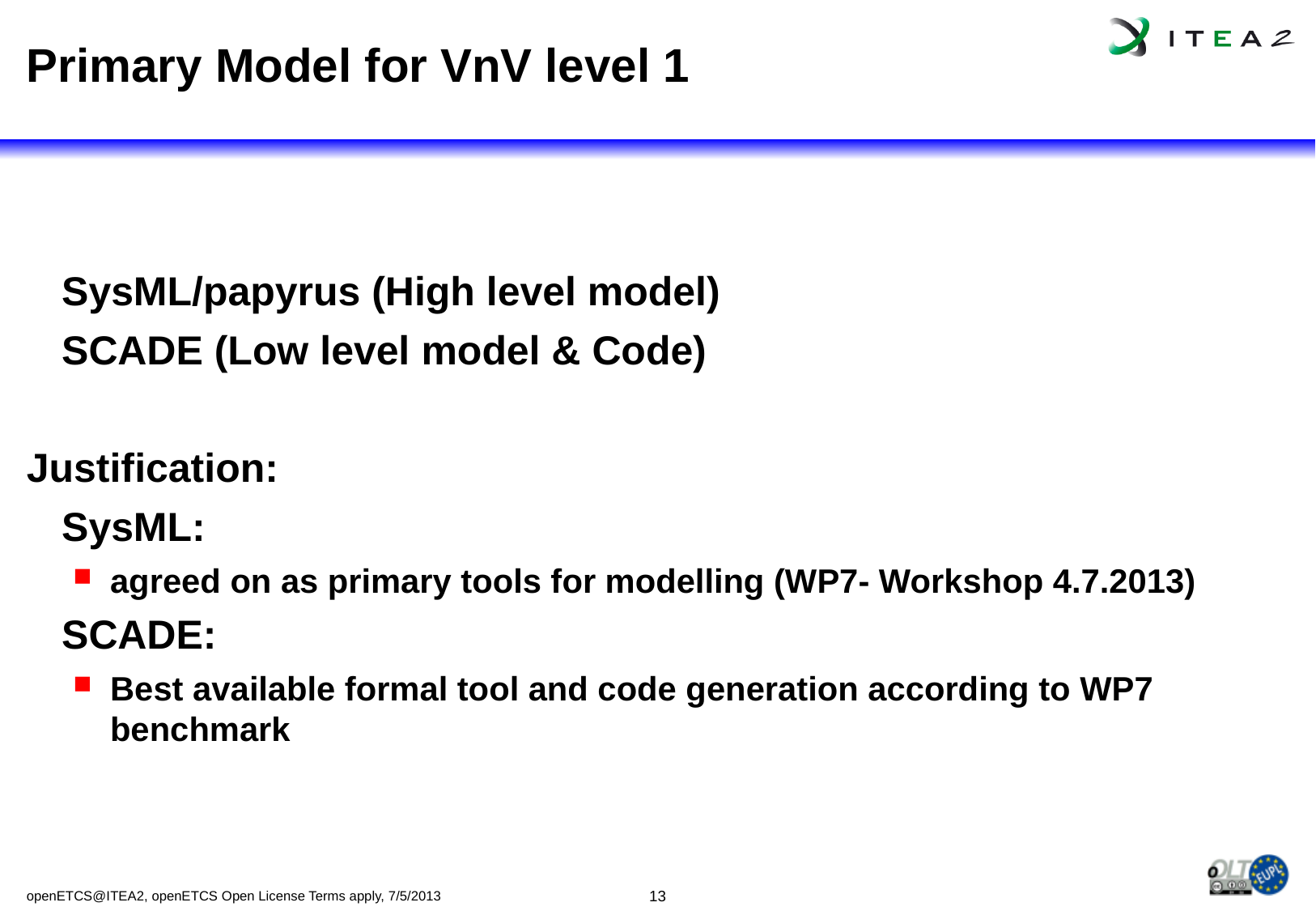

# Primary Model for VnV level 1

	SysML/papyrus (High level model)
	SCADE (Low level model & Code)

Justification:
	SysML:
agreed on as primary tools for modelling (WP7- Workshop 4.7.2013)
	SCADE:
Best available formal tool and code generation according to WP7 benchmark
openETCS@ITEA2, openETCS Open License Terms apply, 7/5/2013
13